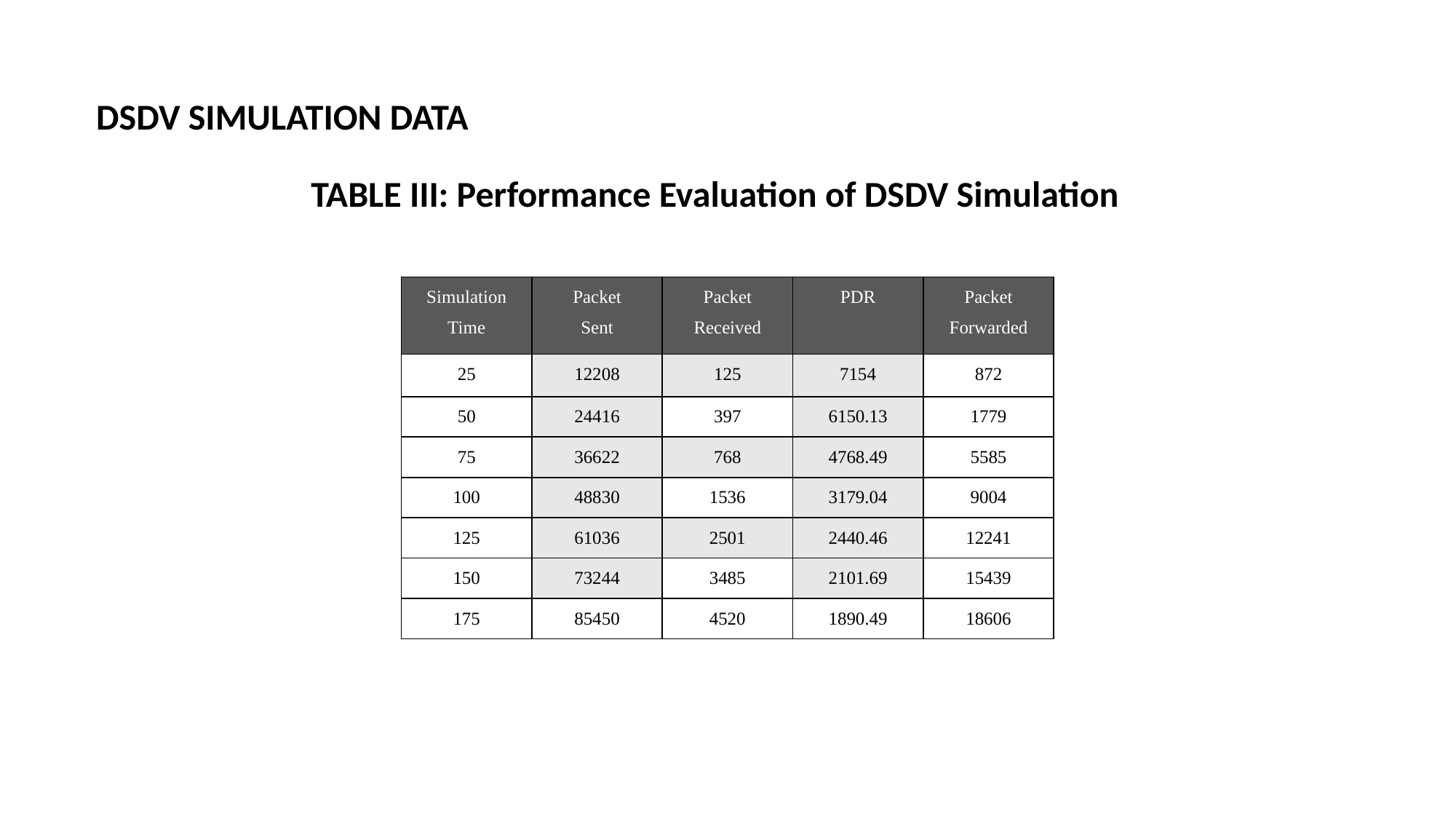

DSDV SIMULATION DATA
TABLE III: Performance Evaluation of DSDV Simulation
| Simulation Time | Packet Sent | Packet Received | PDR | Packet Forwarded |
| --- | --- | --- | --- | --- |
| 25 | 12208 | 125 | 7154 | 872 |
| 50 | 24416 | 397 | 6150.13 | 1779 |
| 75 | 36622 | 768 | 4768.49 | 5585 |
| 100 | 48830 | 1536 | 3179.04 | 9004 |
| 125 | 61036 | 2501 | 2440.46 | 12241 |
| 150 | 73244 | 3485 | 2101.69 | 15439 |
| 175 | 85450 | 4520 | 1890.49 | 18606 |